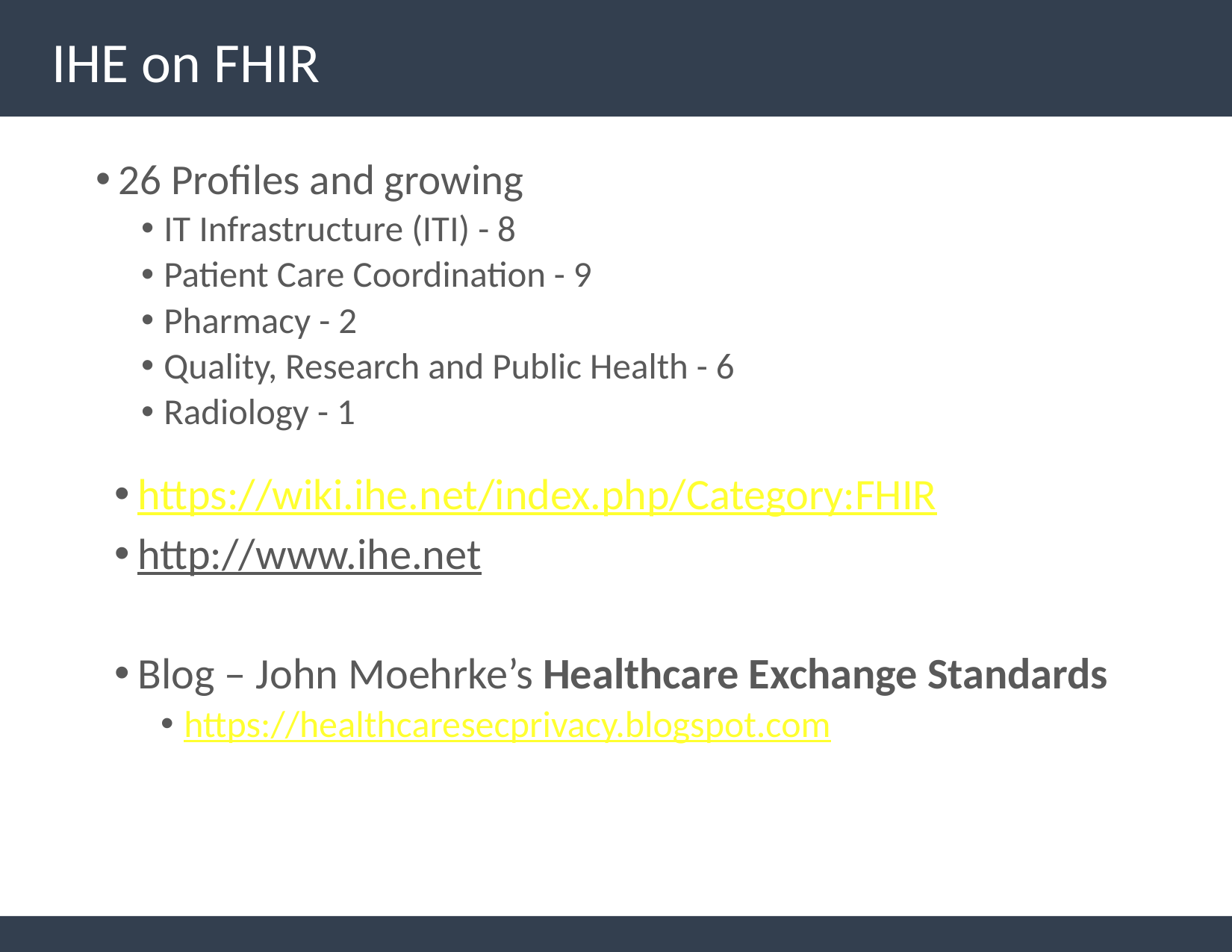

# IHE on FHIR
26 Profiles and growing
IT Infrastructure (ITI) - 8
Patient Care Coordination - 9
Pharmacy - 2
Quality, Research and Public Health - 6
Radiology - 1

https://wiki.ihe.net/index.php/Category:FHIR
http://www.ihe.net

Blog – John Moehrke’s Healthcare Exchange Standards
https://healthcaresecprivacy.blogspot.com